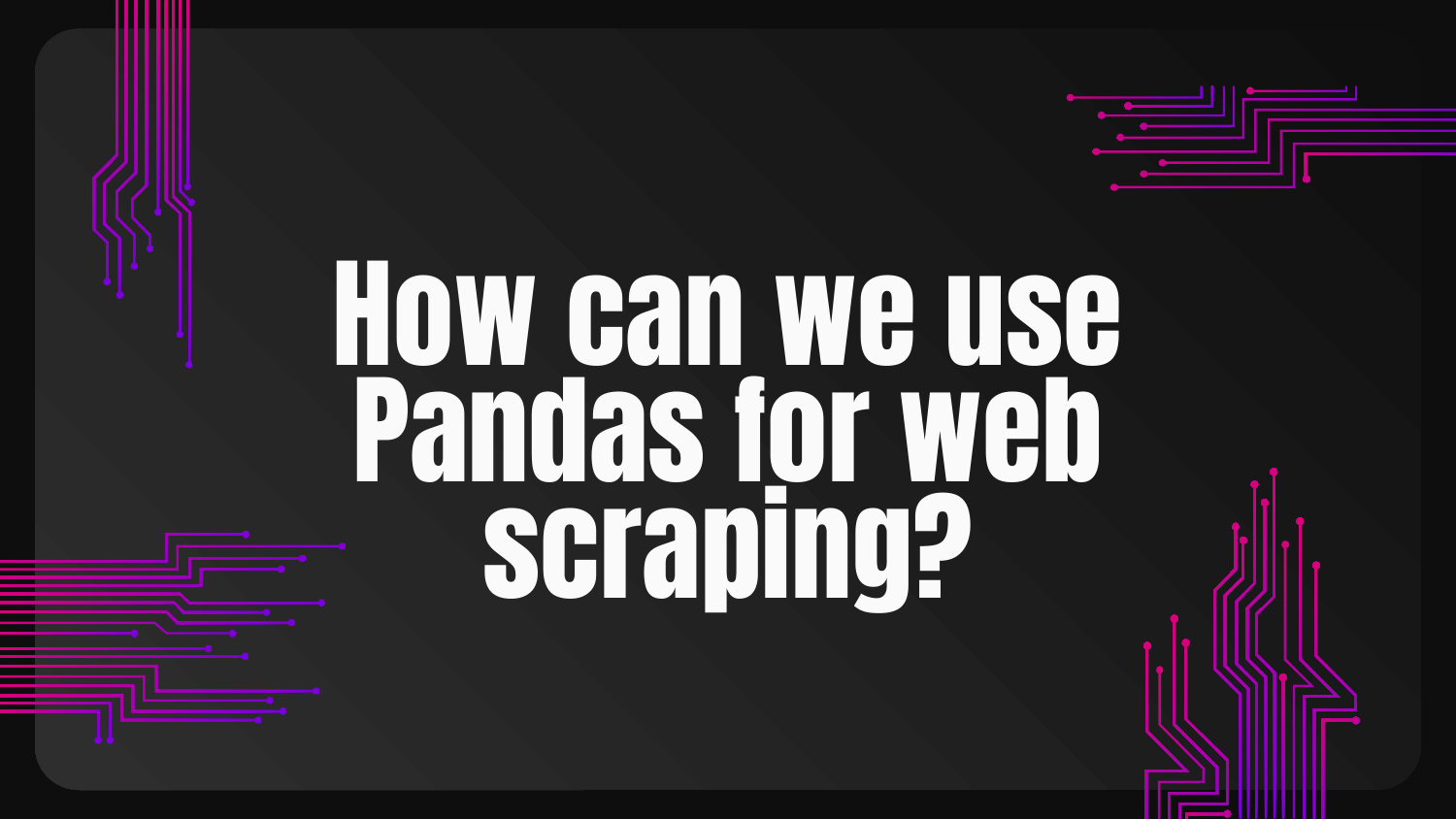

# How can we use Pandas for web scraping?